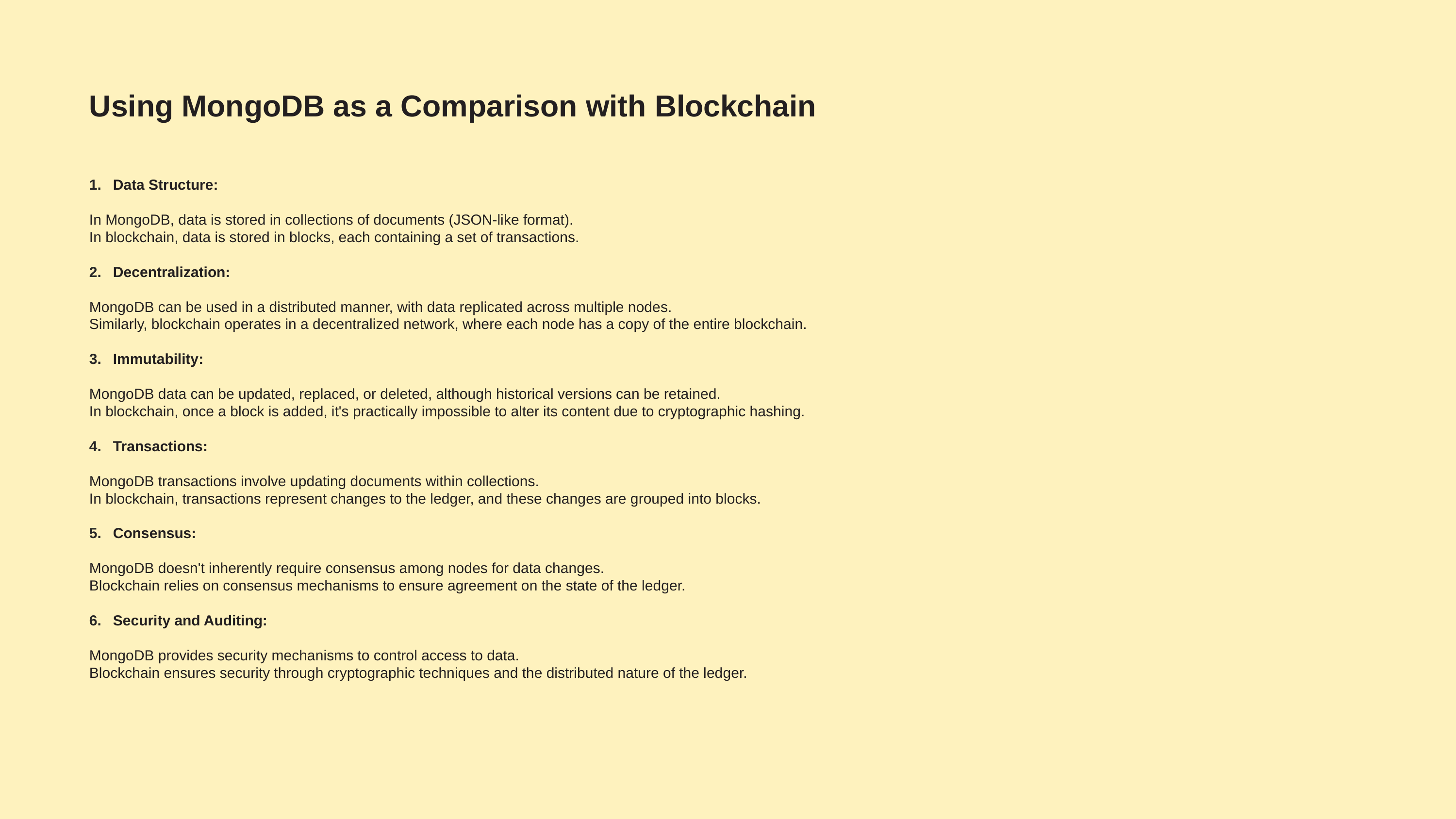

# Using MongoDB as a Comparison with Blockchain
Data Structure:

In MongoDB, data is stored in collections of documents (JSON-like format).
In blockchain, data is stored in blocks, each containing a set of transactions.

Decentralization:

MongoDB can be used in a distributed manner, with data replicated across multiple nodes.
Similarly, blockchain operates in a decentralized network, where each node has a copy of the entire blockchain.

Immutability:

MongoDB data can be updated, replaced, or deleted, although historical versions can be retained.
In blockchain, once a block is added, it's practically impossible to alter its content due to cryptographic hashing.

Transactions:

MongoDB transactions involve updating documents within collections.
In blockchain, transactions represent changes to the ledger, and these changes are grouped into blocks.

Consensus:

MongoDB doesn't inherently require consensus among nodes for data changes.
Blockchain relies on consensus mechanisms to ensure agreement on the state of the ledger.

Security and Auditing:

MongoDB provides security mechanisms to control access to data.
Blockchain ensures security through cryptographic techniques and the distributed nature of the ledger.